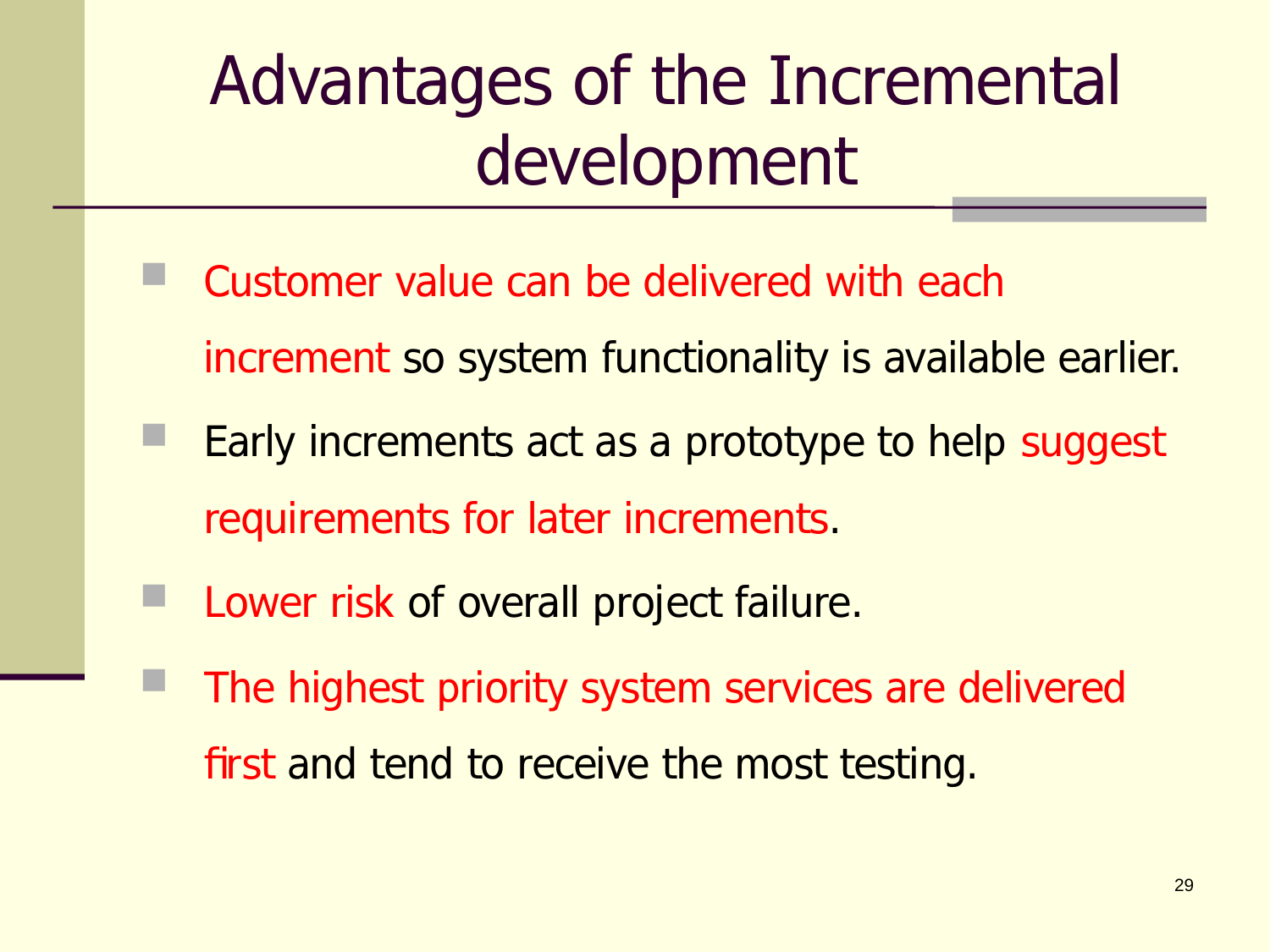

# Advantages of the Incremental development
Customer value can be delivered with each increment so system functionality is available earlier.
Early increments act as a prototype to help suggest requirements for later increments.
Lower risk of overall project failure.
The highest priority system services are delivered first and tend to receive the most testing.
29